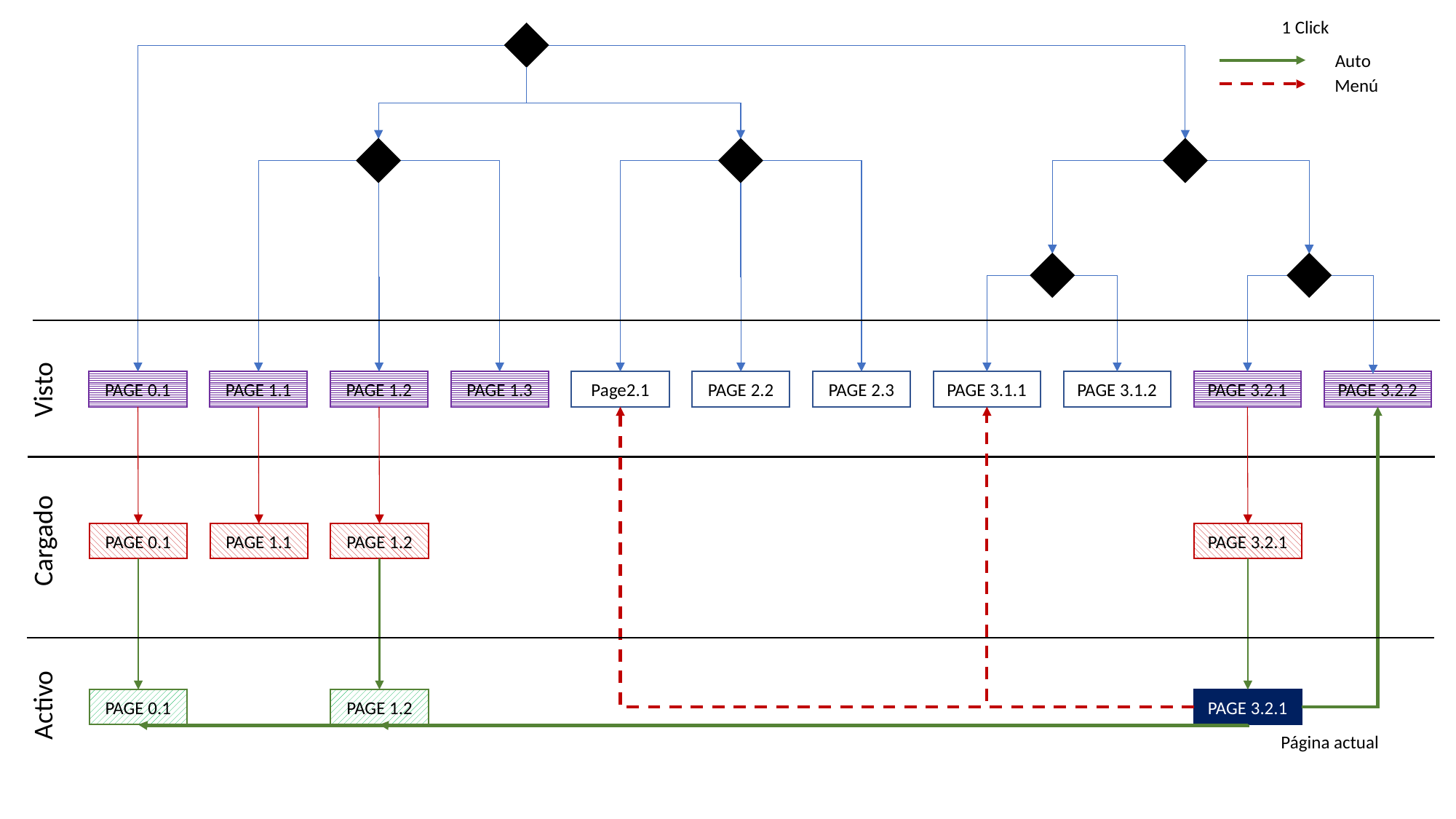

1 Click

Auto
Menú

Visto
PAGE 0.1
PAGE 1.1
PAGE 1.2
PAGE 1.3
Page2.1
PAGE 2.2
PAGE 2.3
PAGE 3.1.1
PAGE 3.1.2
PAGE 3.2.1
PAGE 3.2.2
Cargado
PAGE 0.1
PAGE 1.1
PAGE 1.2
PAGE 3.2.1
Activo
PAGE 0.1
PAGE 1.2
PAGE 3.2.1
Página actual